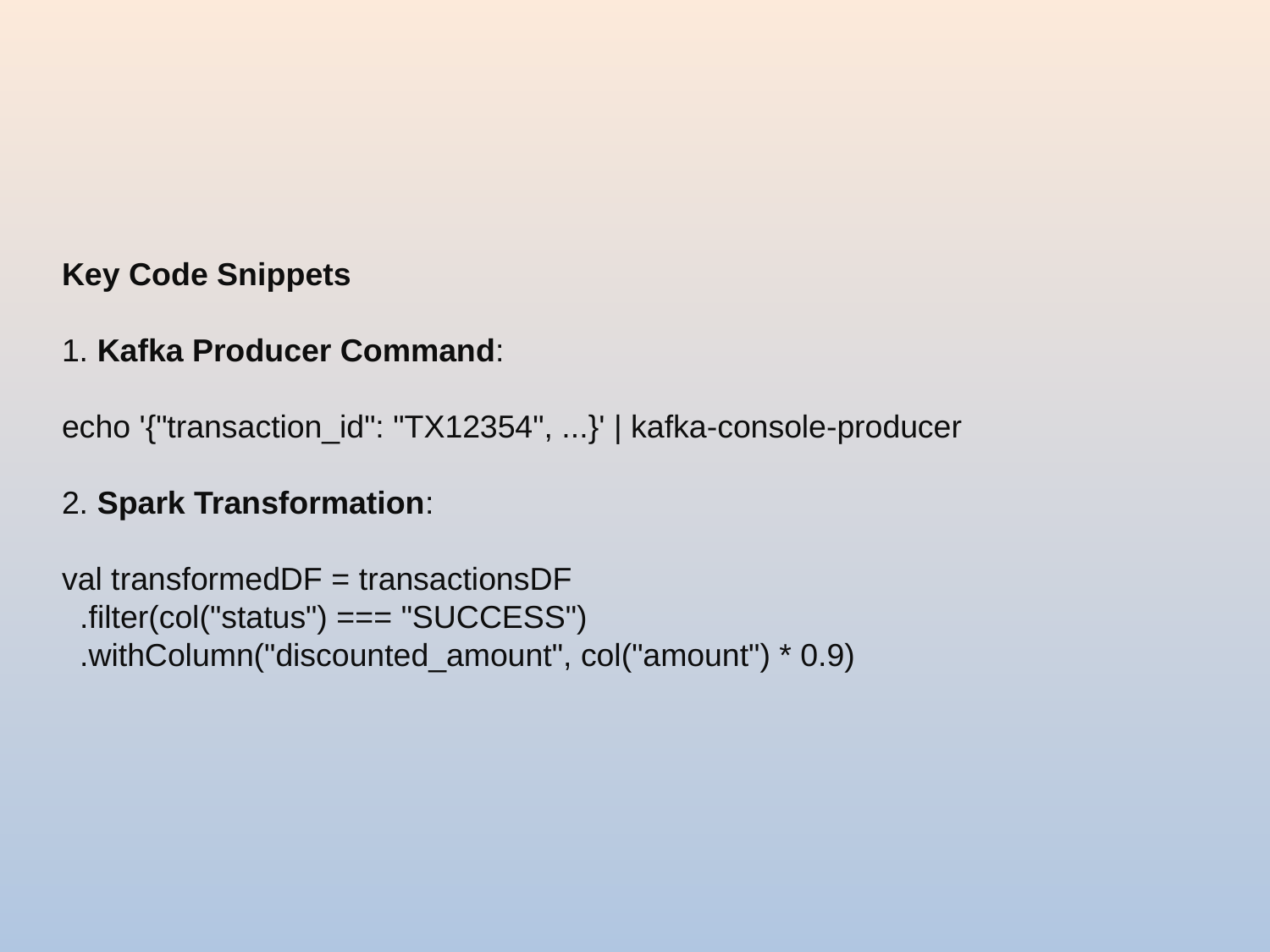

Key Code Snippets

1. Kafka Producer Command:

echo '{"transaction_id": "TX12354", ...}' | kafka-console-producer

2. Spark Transformation:

val transformedDF = transactionsDF
  .filter(col("status") === "SUCCESS")
  .withColumn("discounted_amount", col("amount") * 0.9)